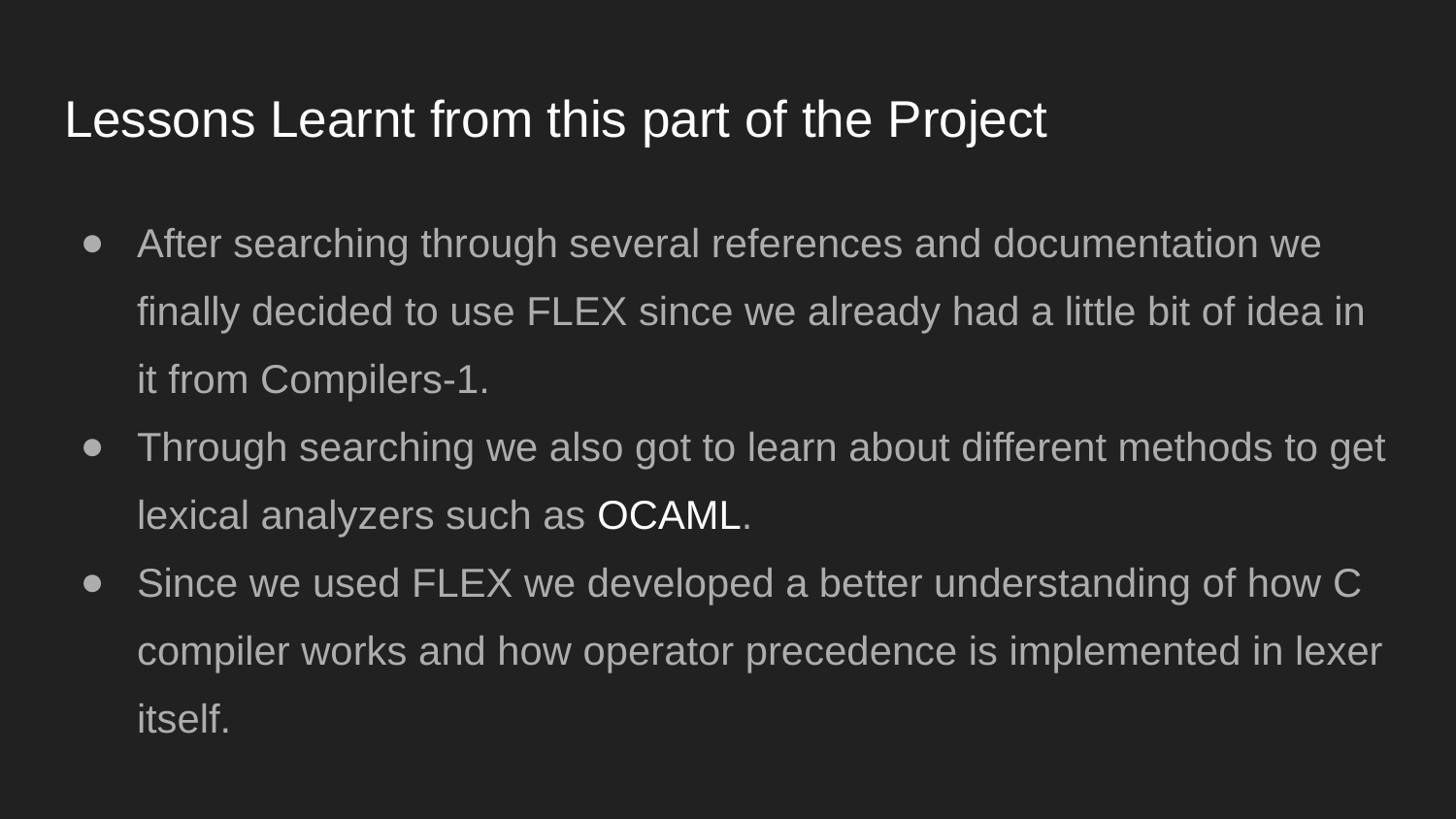

# Lessons Learnt from this part of the Project
After searching through several references and documentation we finally decided to use FLEX since we already had a little bit of idea in it from Compilers-1.
Through searching we also got to learn about different methods to get lexical analyzers such as OCAML.
Since we used FLEX we developed a better understanding of how C compiler works and how operator precedence is implemented in lexer itself.